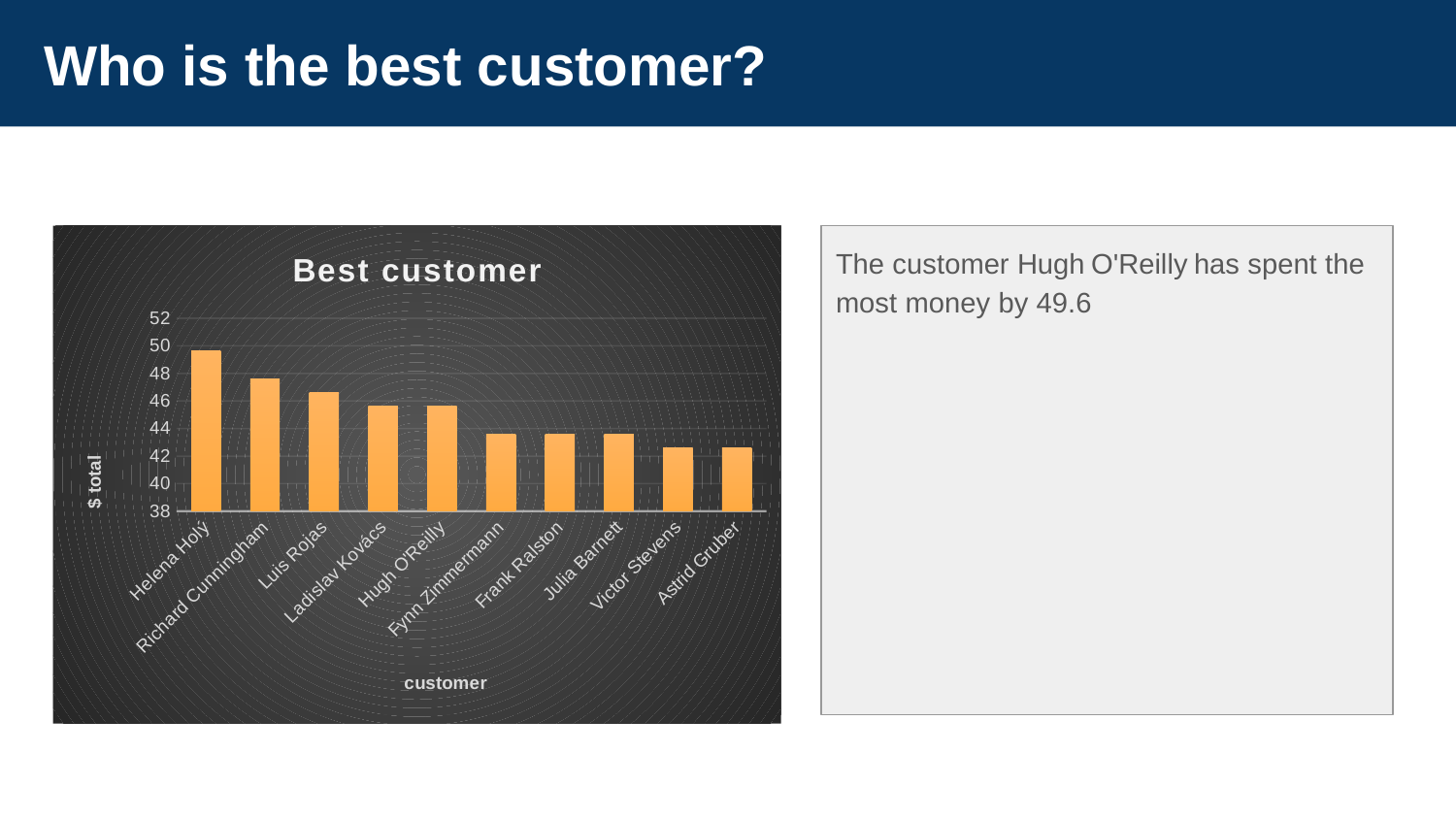

# Who is the best customer?

### Chart: Best customer

| Category |  |
|---|---|
| Helena Holý | 49.62 |
| Richard Cunningham | 47.62 |
| Luis Rojas | 46.62 |
| Ladislav Kovács | 45.62 |
| Hugh O'Reilly | 45.62 |
| Fynn Zimmermann | 43.62 |
| Frank Ralston | 43.62 |
| Julia Barnett | 43.62 |
| Victor Stevens | 42.62 |
| Astrid Gruber | 42.62 |
The customer Hugh O'Reilly has spent the most money by 49.6